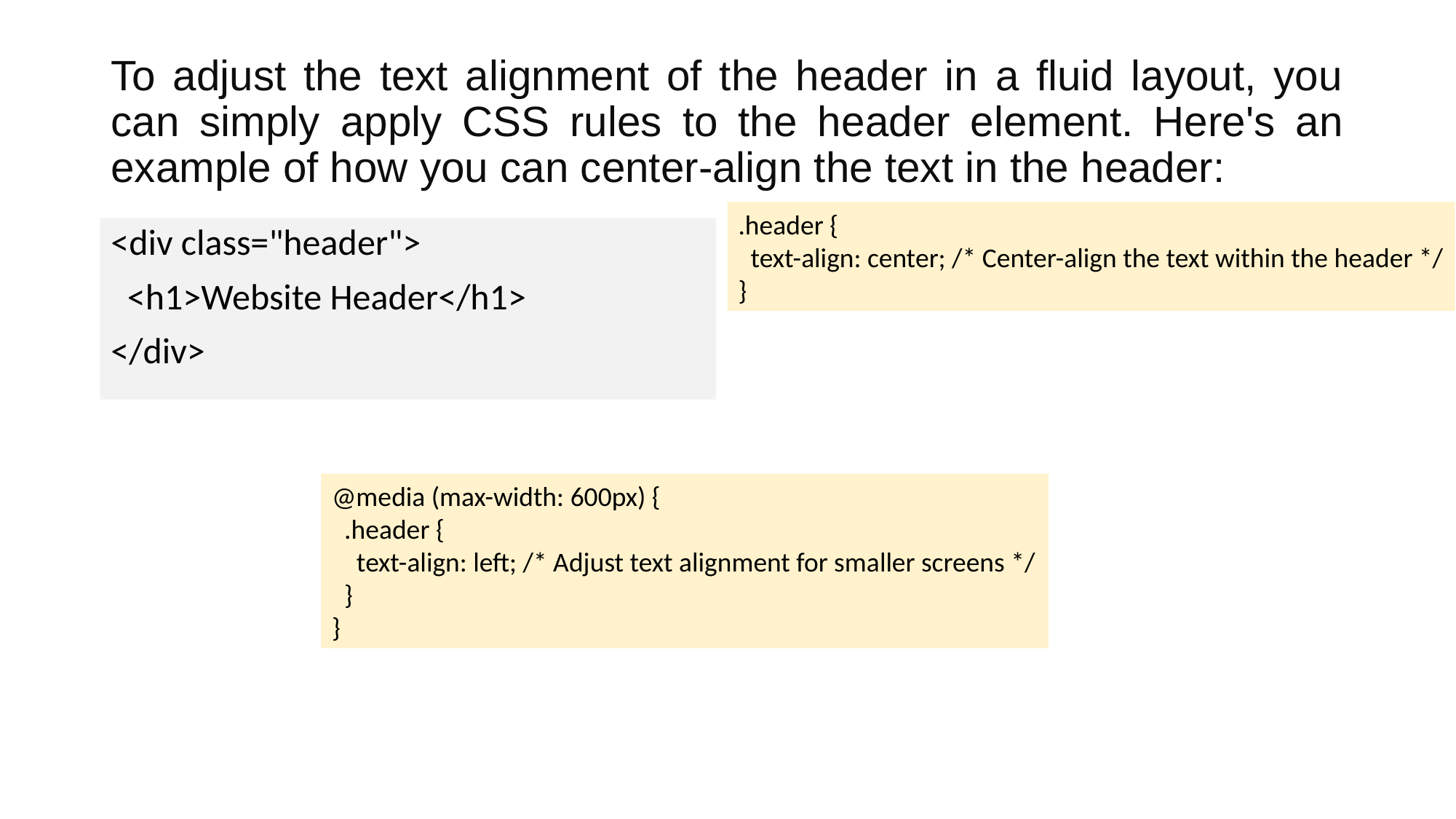

# To adjust the text alignment of the header in a fluid layout, you can simply apply CSS rules to the header element. Here's an example of how you can center-align the text in the header:
.header {
  text-align: center; /* Center-align the text within the header */
}
<div class="header">
  <h1>Website Header</h1>
</div>

@media (max-width: 600px) {
  .header {
    text-align: left; /* Adjust text alignment for smaller screens */
  }
}